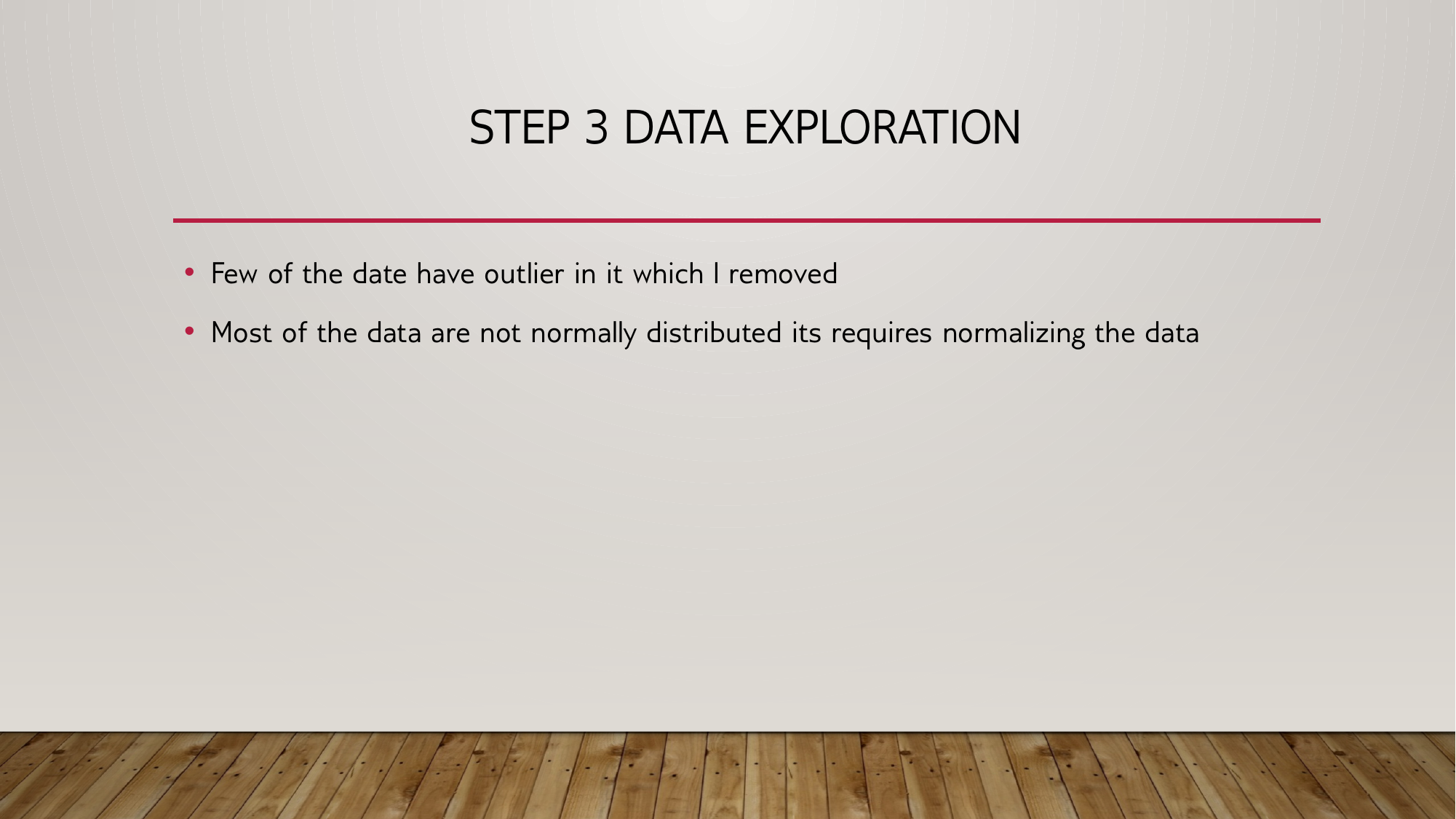

# STEP 3 DATA EXPLORATION
Few of the date have outlier in it which I removed
Most of the data are not normally distributed its requires normalizing the data